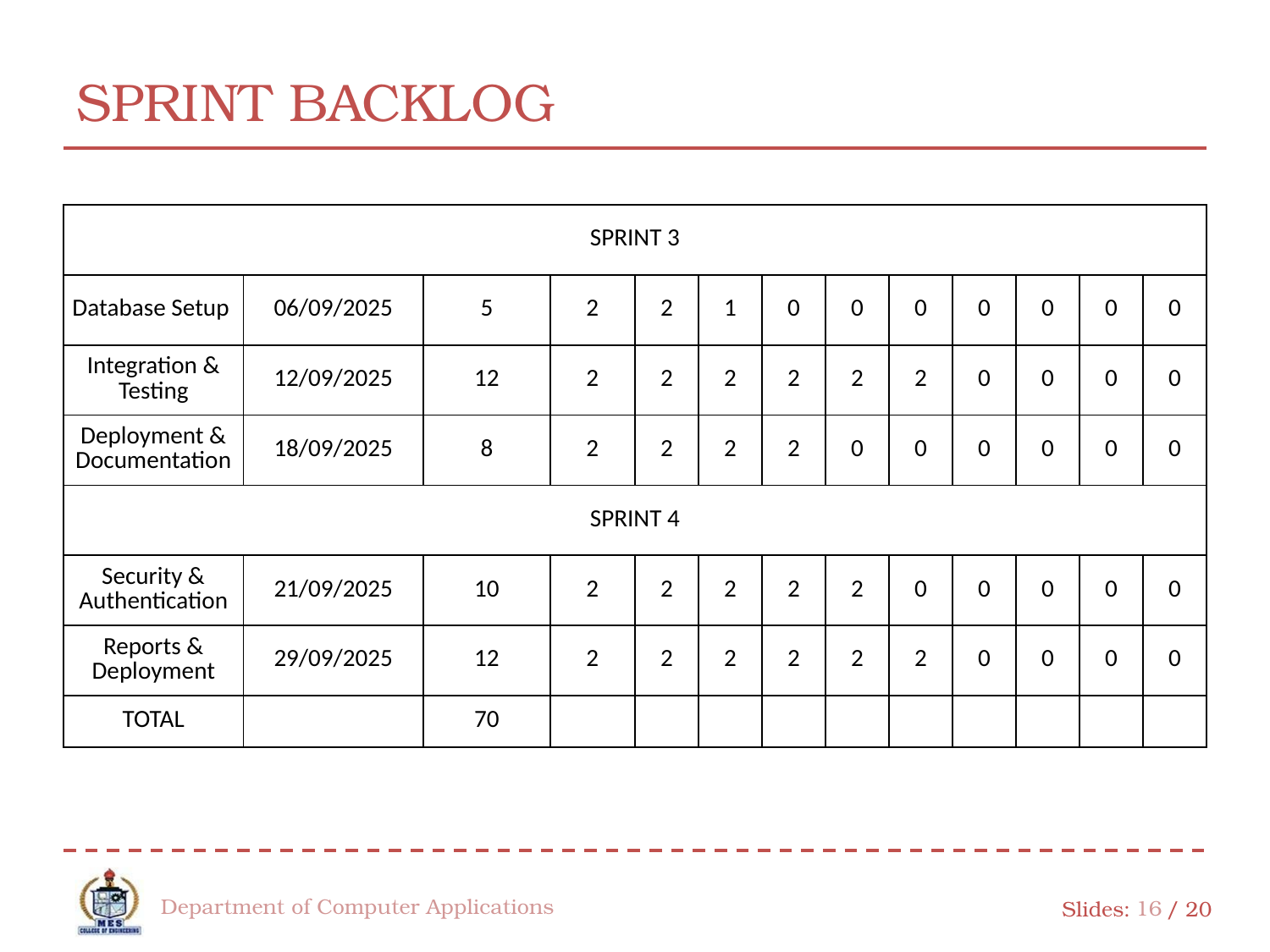

# SPRINT BACKLOG
| SPRINT 3 |  |  |  |  |  |  |  |  |  |  |  |  |
| --- | --- | --- | --- | --- | --- | --- | --- | --- | --- | --- | --- | --- |
| Database Setup | 06/09/2025 | 5 | 2 | 2 | 1 | 0 | 0 | 0 | 0 | 0 | 0 | 0 |
| Integration & Testing | 12/09/2025 | 12 | 2 | 2 | 2 | 2 | 2 | 2 | 0 | 0 | 0 | 0 |
| Deployment & Documentation | 18/09/2025 | 8 | 2 | 2 | 2 | 2 | 0 | 0 | 0 | 0 | 0 | 0 |
| SPRINT 4 |  |  |  |  |  |  |  |  |  |  |  |  |
| Security & Authentication | 21/09/2025 | 10 | 2 | 2 | 2 | 2 | 2 | 0 | 0 | 0 | 0 | 0 |
| Reports & Deployment | 29/09/2025 | 12 | 2 | 2 | 2 | 2 | 2 | 2 | 0 | 0 | 0 | 0 |
| TOTAL |  | 70 |  |  |  |  |  |  |  |  |  |  |
Department of Computer Applications
16